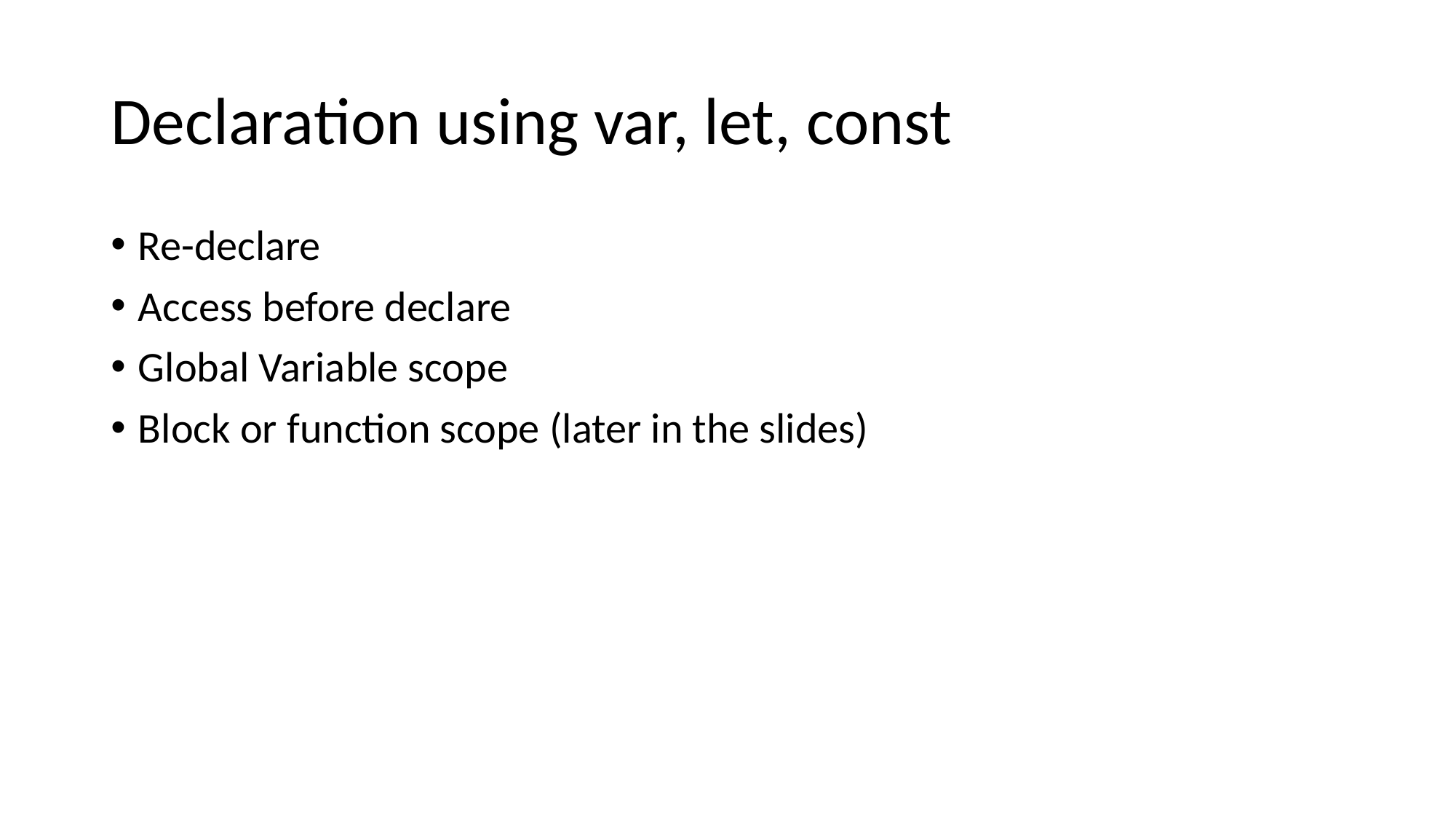

# Declaration using var, let, const
Re-declare
Access before declare
Global Variable scope
Block or function scope (later in the slides)